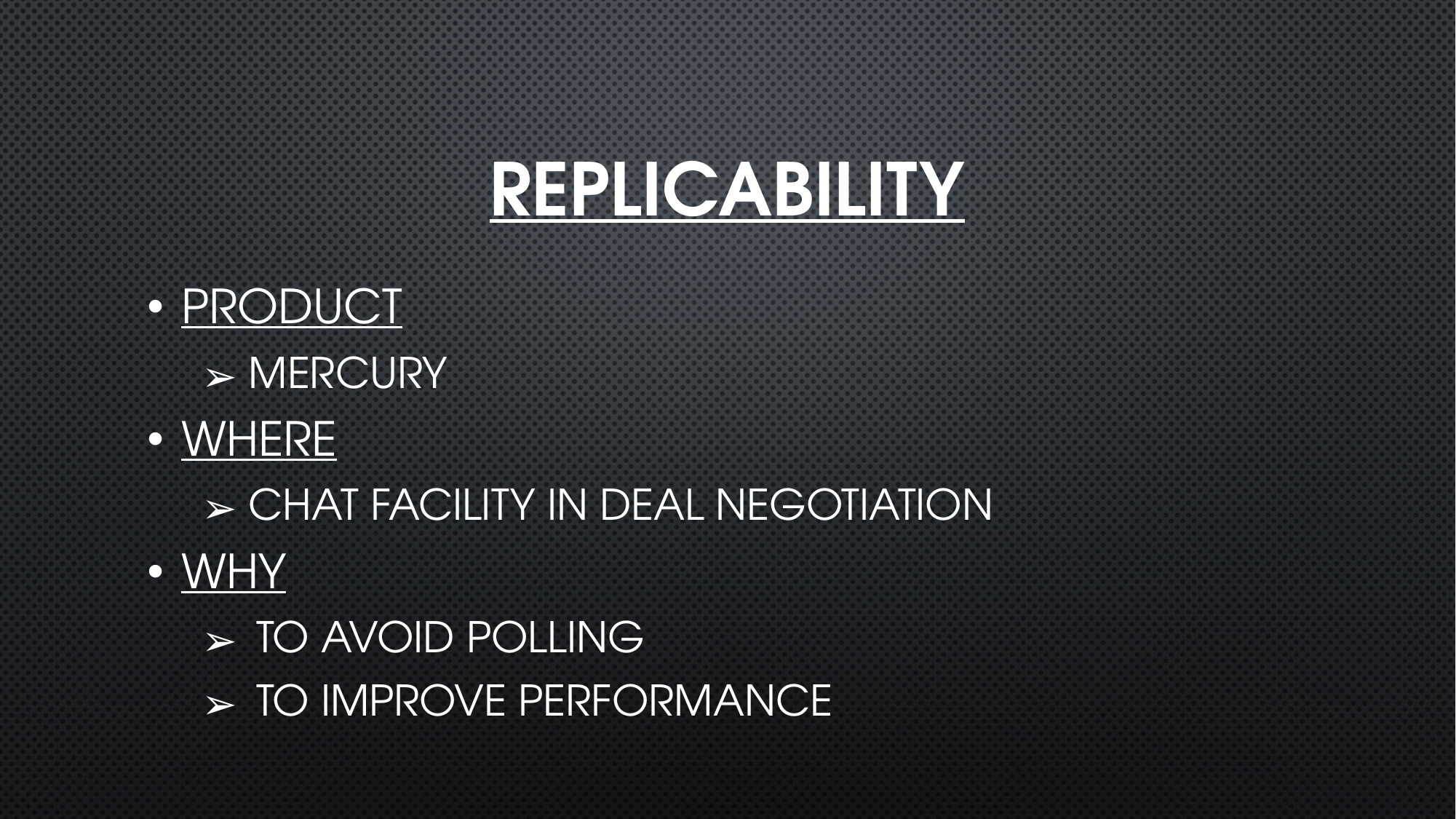

# REPLICABILITY
Product
 mercury
Where
 chat facility in deal negotiation
Why
To avoid polling
To Improve Performance